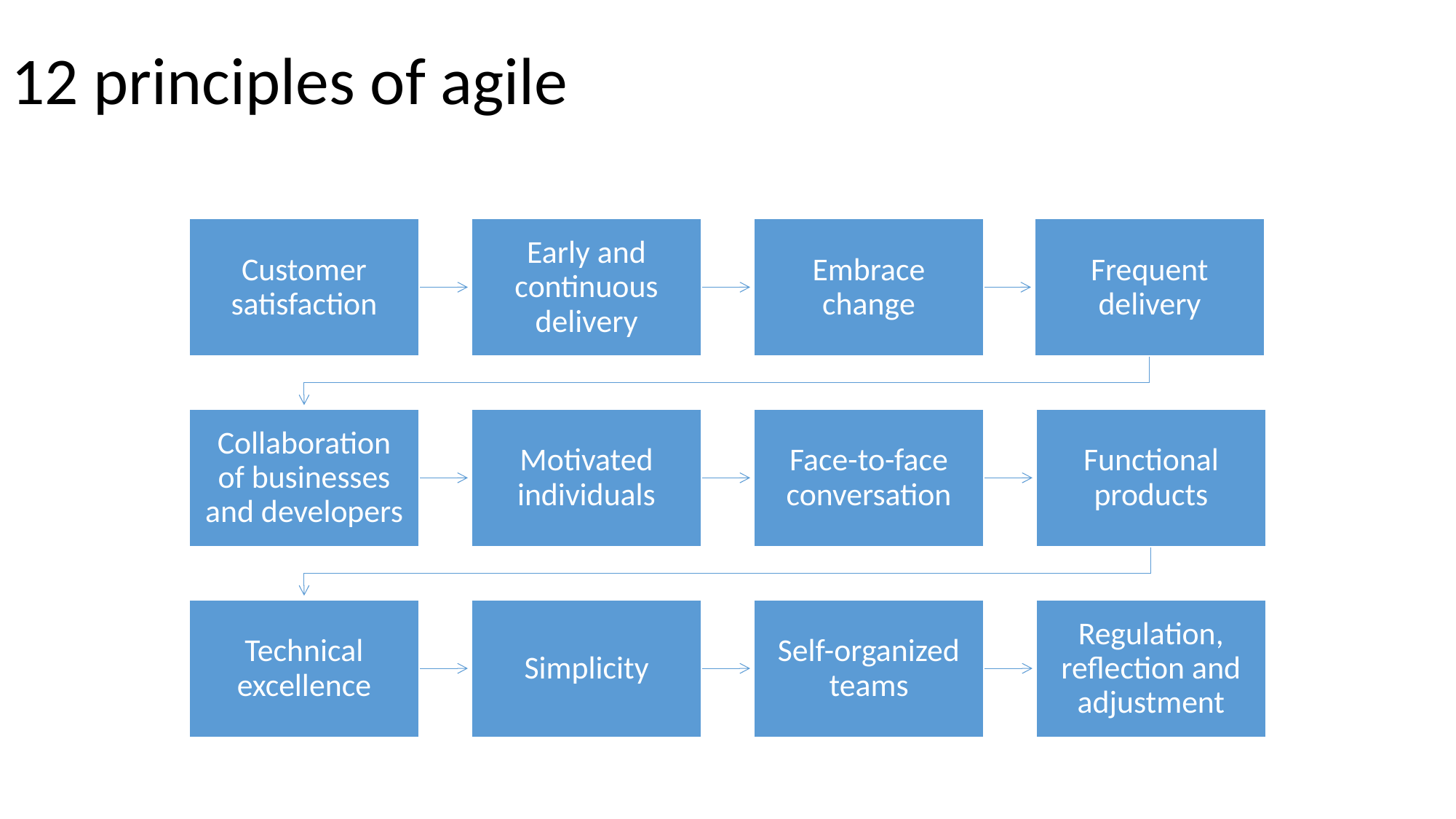

# 12 principles of agile

Customer satisfaction

Early and continuous delivery

Embrace change

Frequent delivery

Collaboration of businesses and developers

Motivated individuals

Face-to-face conversation

Functional products

Technical excellence

Simplicity

Self-organized teams
Regulation, reflection and adjustment